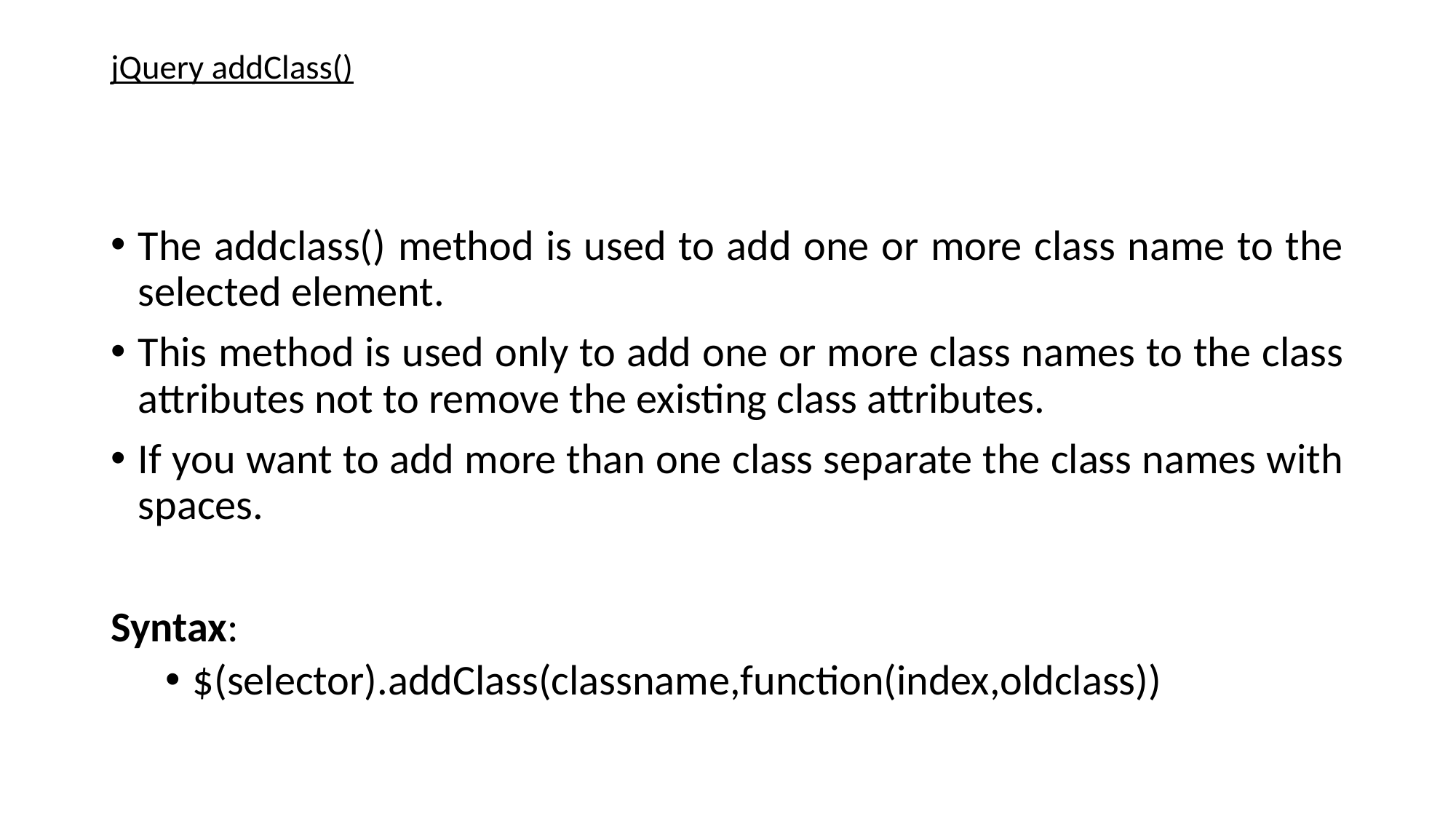

# jQuery addClass()
The addclass() method is used to add one or more class name to the selected element.
This method is used only to add one or more class names to the class attributes not to remove the existing class attributes.
If you want to add more than one class separate the class names with spaces.

Syntax:
$(selector).addClass(classname,function(index,oldclass))